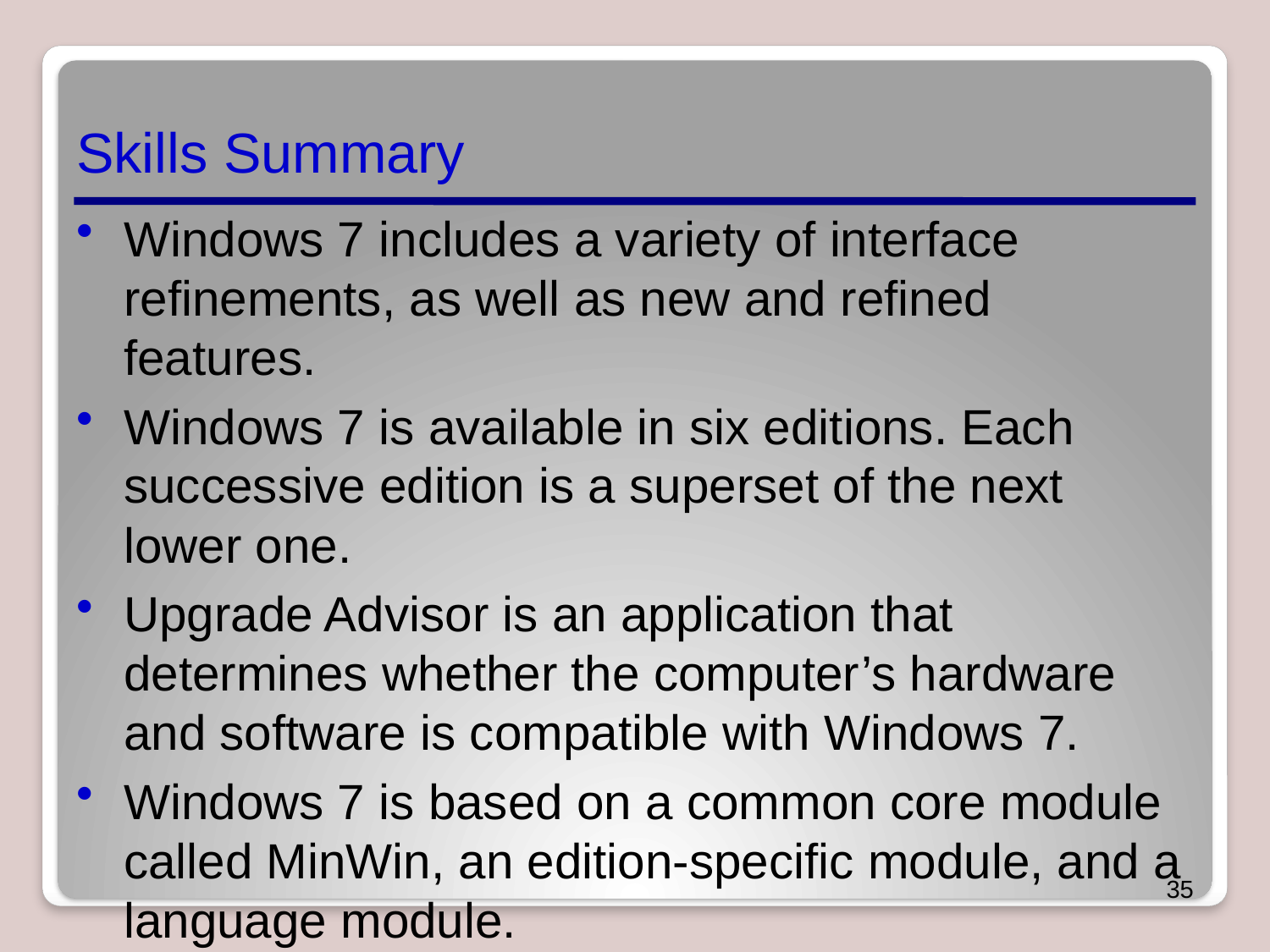

# Skills Summary
Windows 7 includes a variety of interface refinements, as well as new and refined features.
Windows 7 is available in six editions. Each successive edition is a superset of the next lower one.
Upgrade Advisor is an application that determines whether the computer’s hardware and software is compatible with Windows 7.
Windows 7 is based on a common core module called MinWin, an edition-specific module, and a language module.

35